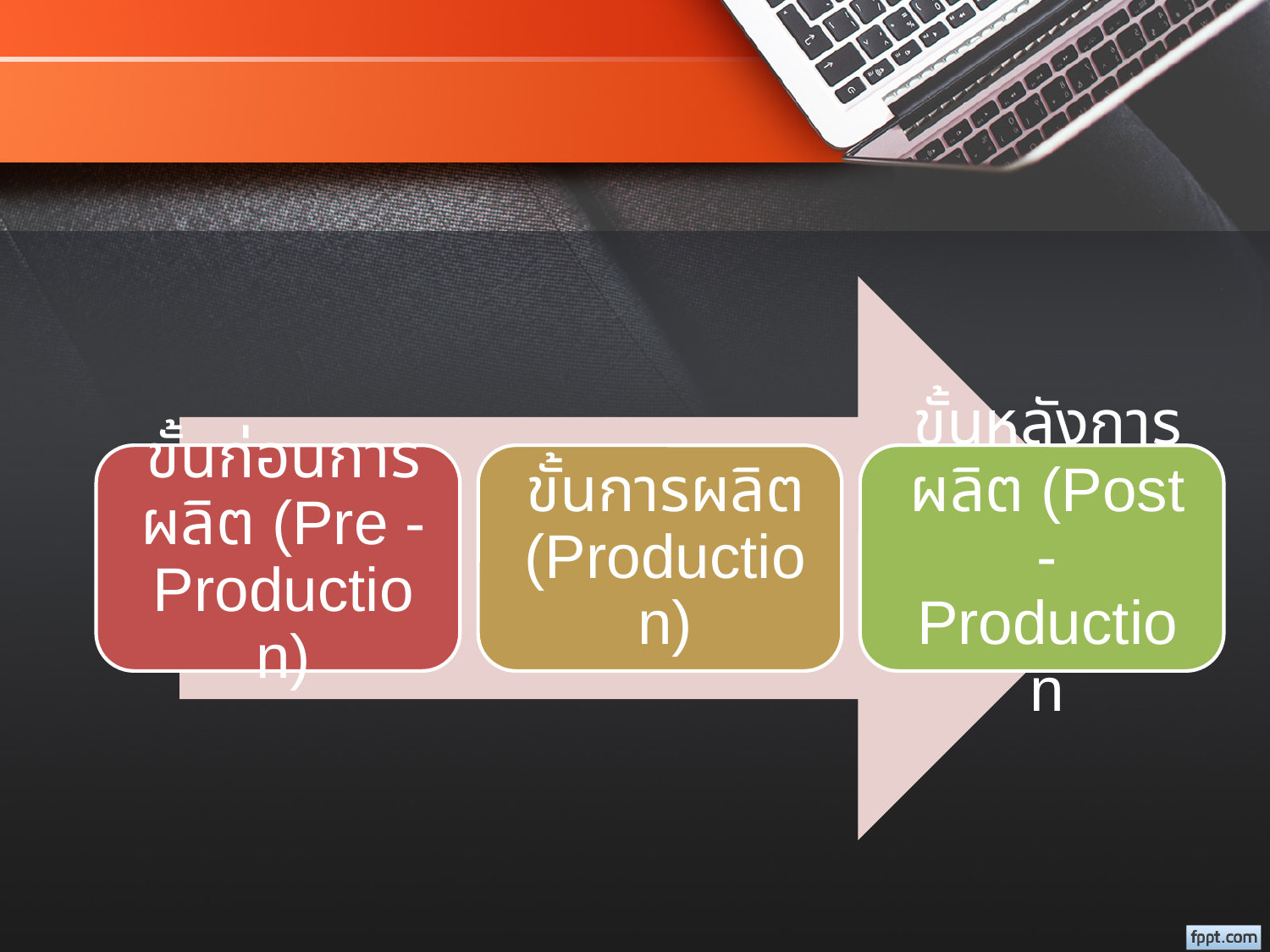

#
ขั้นก่อนการผลิต (Pre - Production)
ขั้นการผลิต (Production)
ขั้นหลังการผลิต (Post - Production